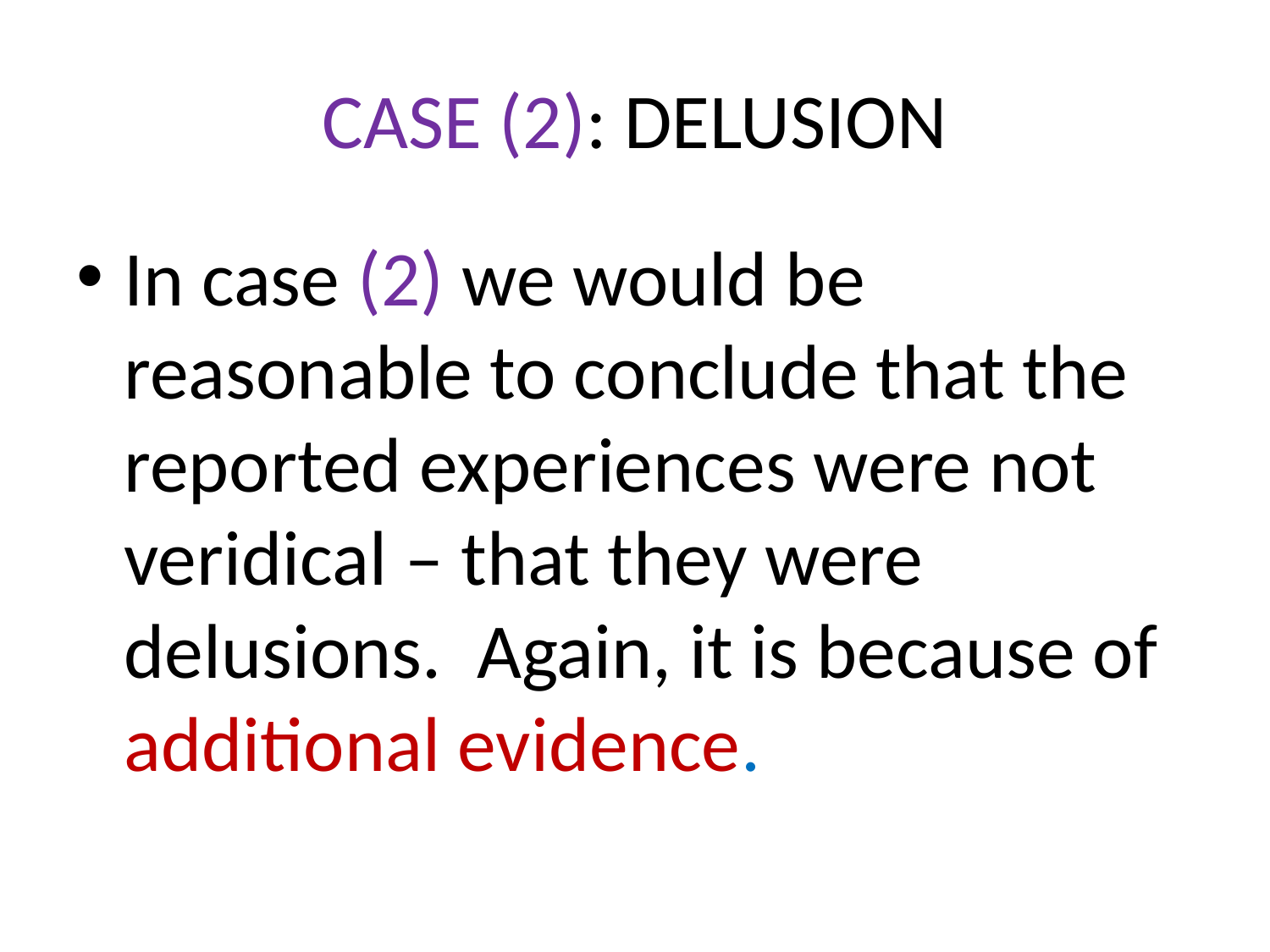

# CASE (2): DELUSION
In case (2) we would be reasonable to conclude that the reported experiences were not veridical – that they were delusions.  Again, it is because of additional evidence.